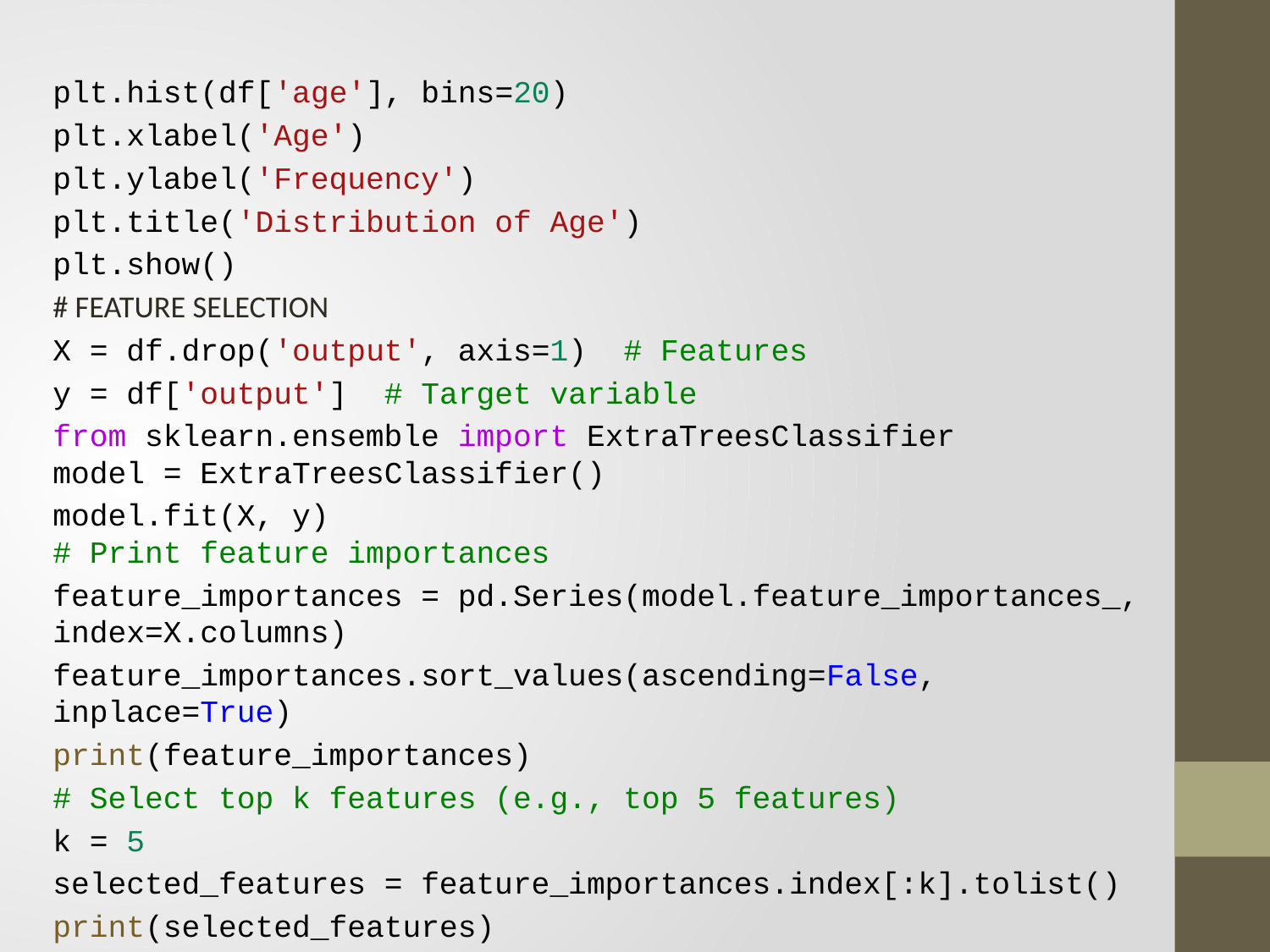

plt.hist(df['age'], bins=20)
plt.xlabel('Age')
plt.ylabel('Frequency')
plt.title('Distribution of Age')
plt.show()
# FEATURE SELECTION
X = df.drop('output', axis=1)  # Features
y = df['output']  # Target variable
from sklearn.ensemble import ExtraTreesClassifier
model = ExtraTreesClassifier()
model.fit(X, y)
# Print feature importances
feature_importances = pd.Series(model.feature_importances_, index=X.columns)
feature_importances.sort_values(ascending=False, inplace=True)
print(feature_importances)
# Select top k features (e.g., top 5 features)
k = 5
selected_features = feature_importances.index[:k].tolist()
print(selected_features)